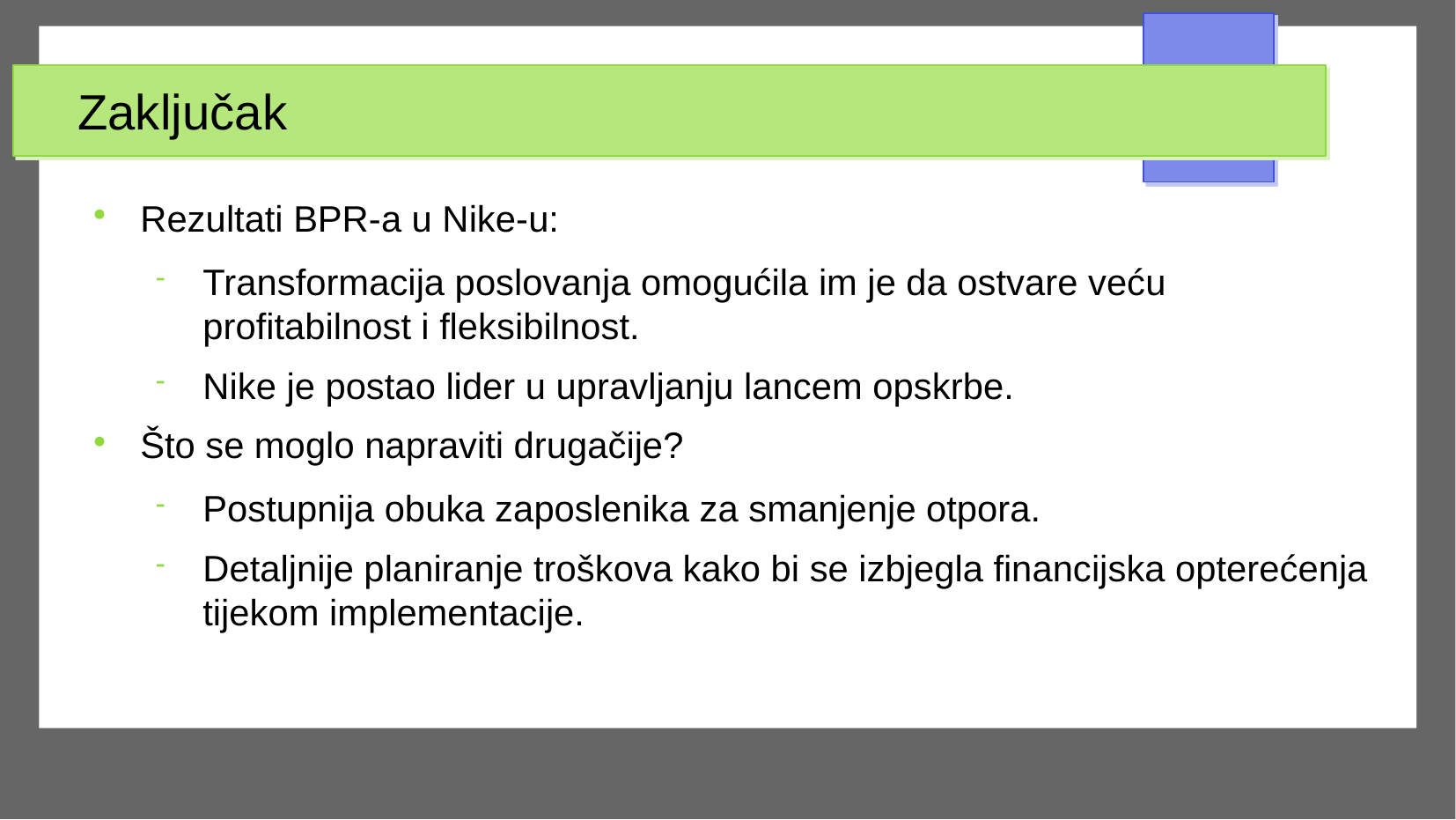

# Zaključak
Rezultati BPR-a u Nike-u:
Transformacija poslovanja omogućila im je da ostvare veću profitabilnost i fleksibilnost.
Nike je postao lider u upravljanju lancem opskrbe.
Što se moglo napraviti drugačije?
Postupnija obuka zaposlenika za smanjenje otpora.
Detaljnije planiranje troškova kako bi se izbjegla financijska opterećenja tijekom implementacije.